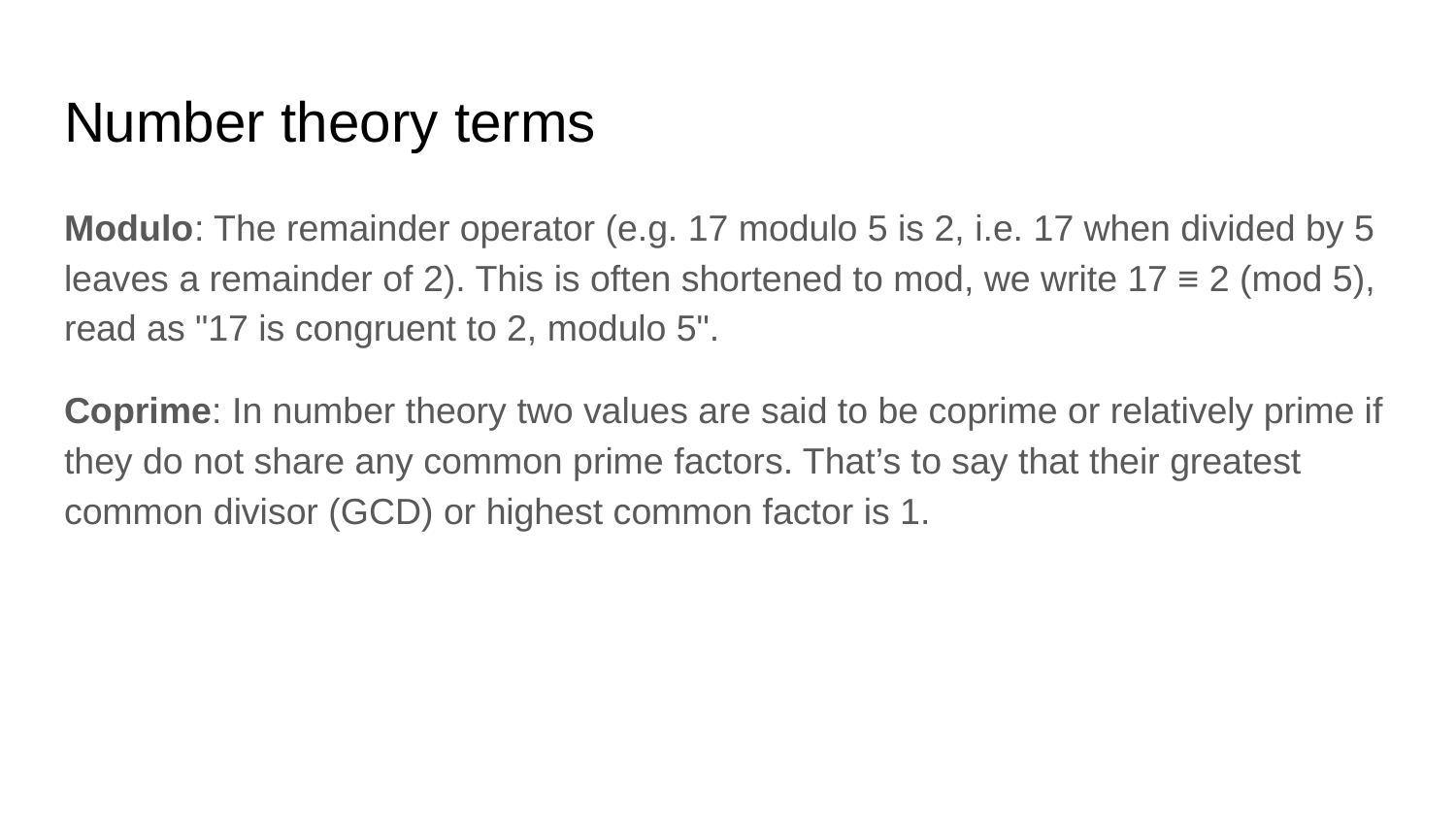

# Number theory terms
Modulo: The remainder operator (e.g. 17 modulo 5 is 2, i.e. 17 when divided by 5 leaves a remainder of 2). This is often shortened to mod, we write 17 ≡ 2 (mod 5), read as "17 is congruent to 2, modulo 5".
Coprime: In number theory two values are said to be coprime or relatively prime if they do not share any common prime factors. That’s to say that their greatest common divisor (GCD) or highest common factor is 1.